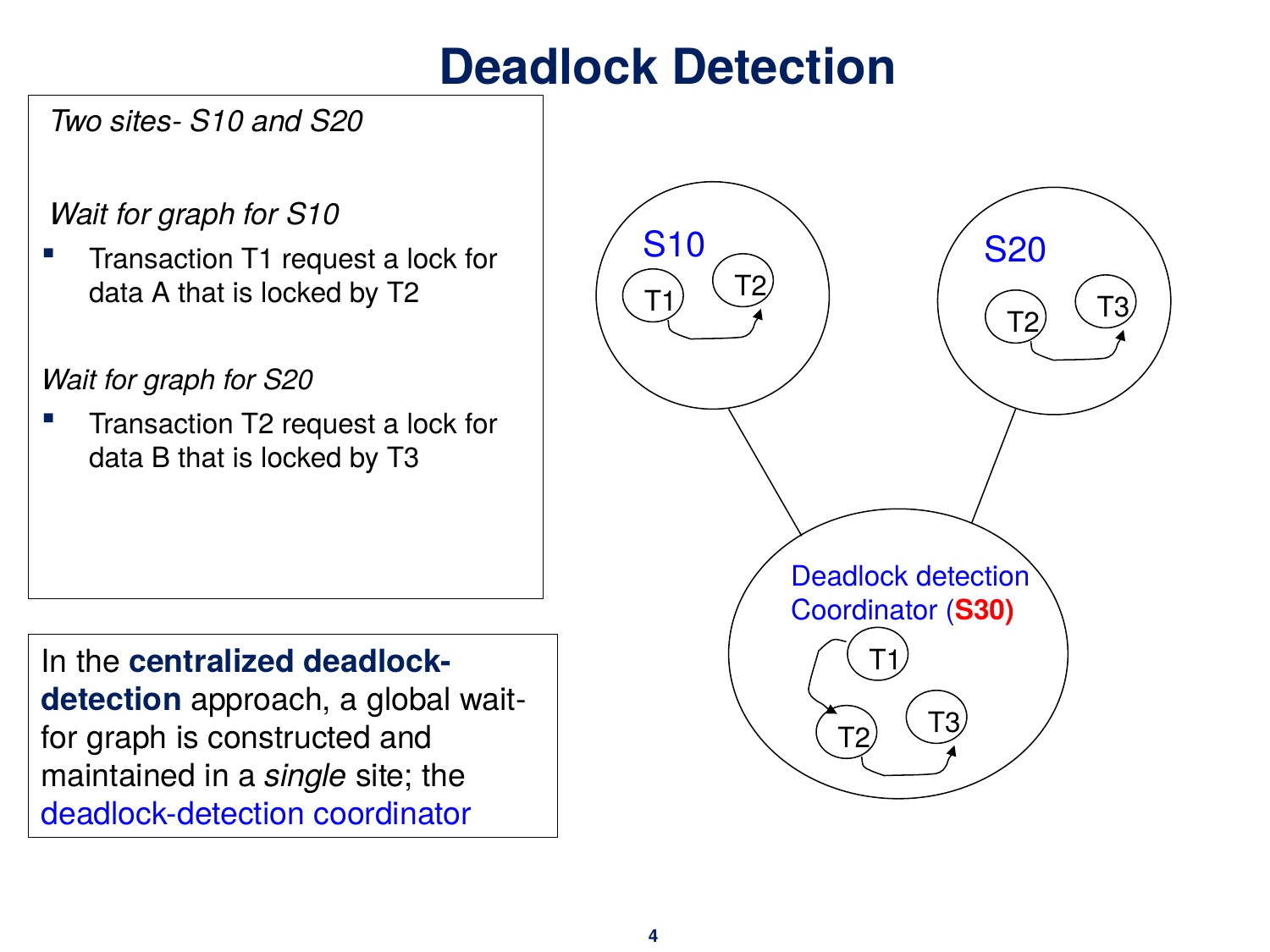

# Deadlock Detection
Two sites- S10 and S20

Wait for graph for S10
Transaction T1 request a lock for data A that is locked by T2

Wait for graph for S20
Transaction T2 request a lock for data B that is locked by T3

S10
T2
T1

S20
T3
T2

Deadlock detection
Coordinator (S30)
T1

T3
T2

In the centralized deadlock-detection approach, a global wait-for graph is constructed and maintained in a single site; the deadlock-detection coordinator